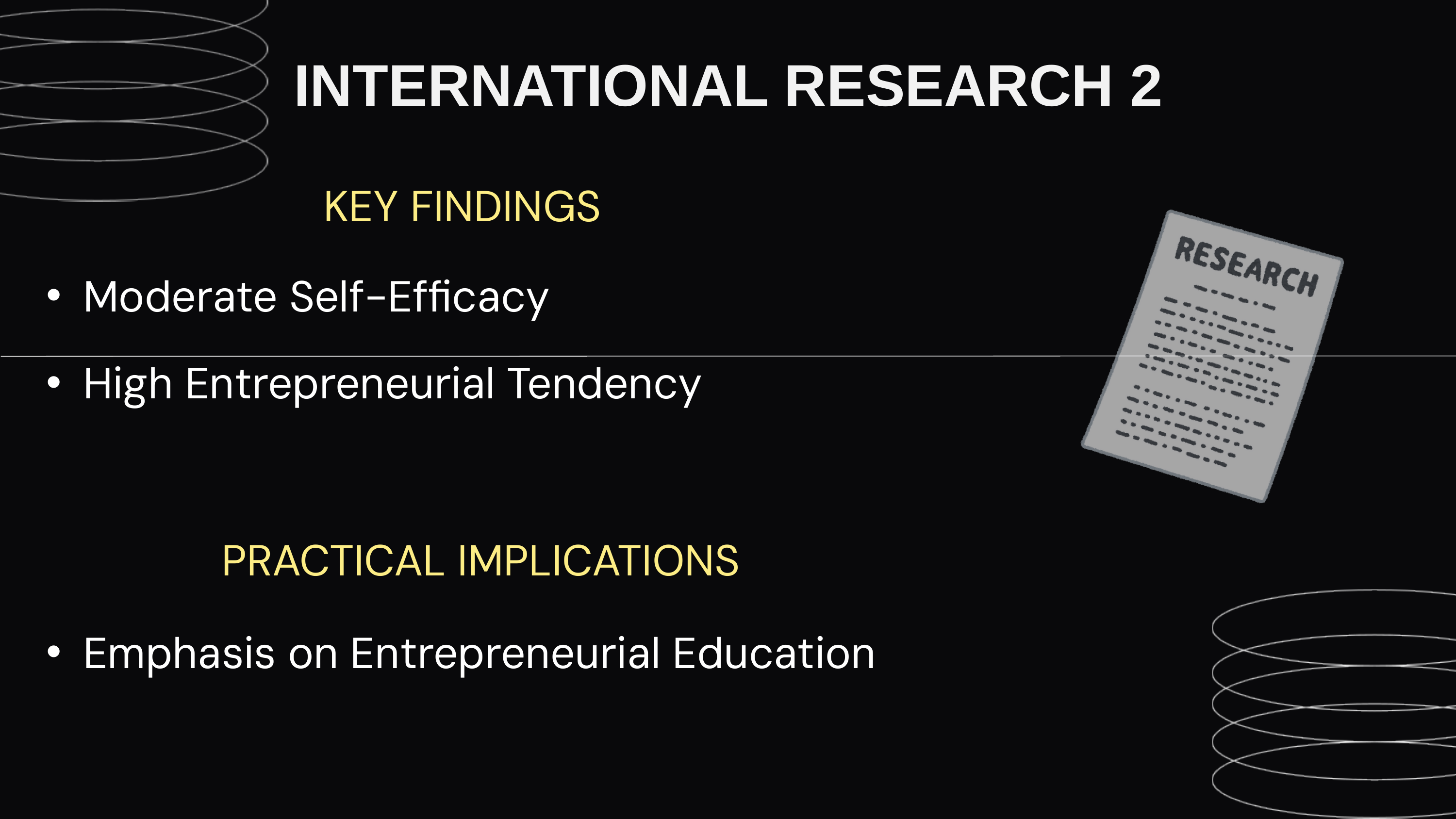

INTERNATIONAL RESEARCH 2
KEY FINDINGS

Moderate Self-Efficacy
High Entrepreneurial Tendency

PRACTICAL IMPLICATIONS

Emphasis on Entrepreneurial Education